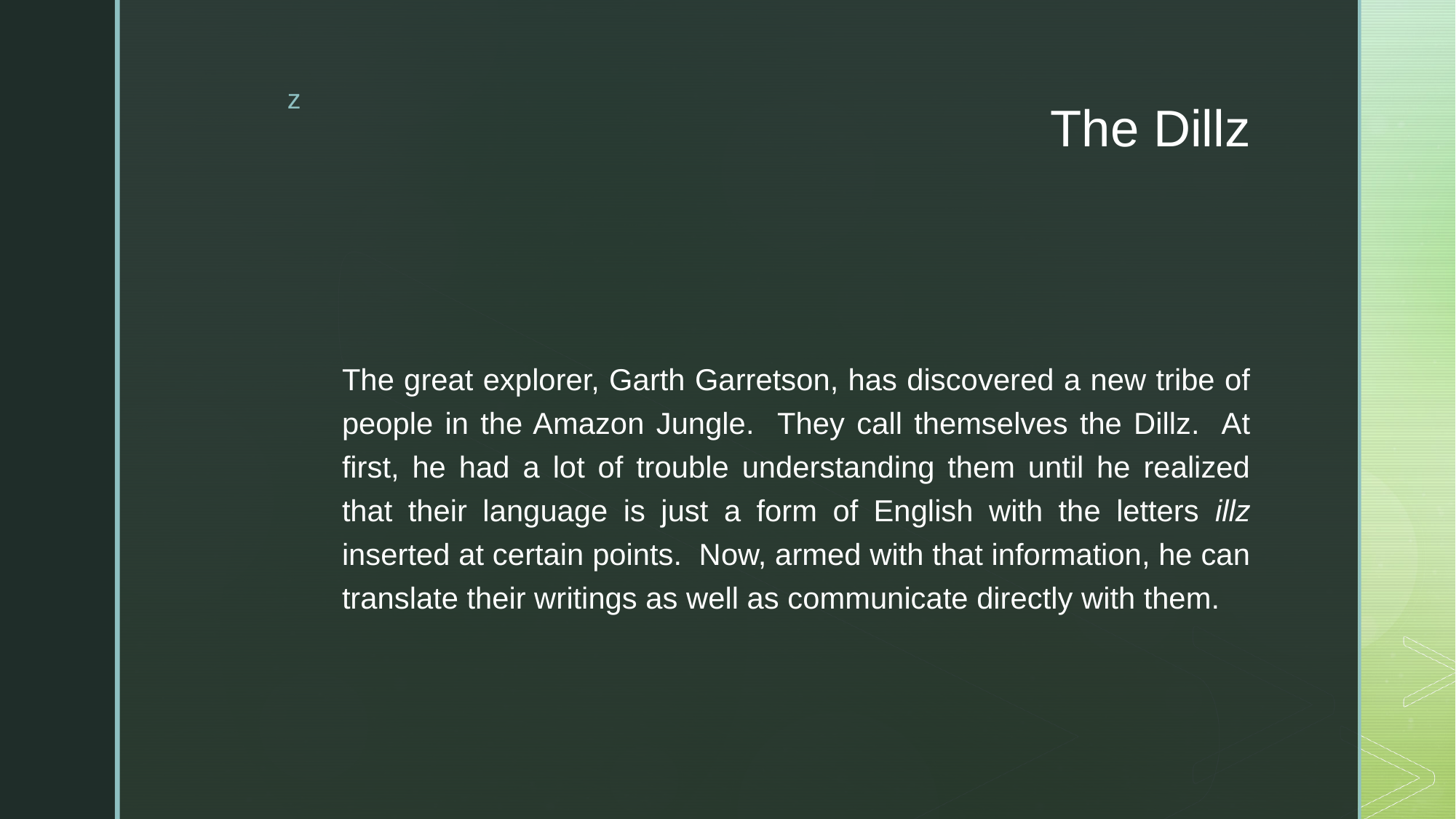

# The Dillz
The great explorer, Garth Garretson, has discovered a new tribe of people in the Amazon Jungle.  They call themselves the Dillz.  At first, he had a lot of trouble understanding them until he realized that their language is just a form of English with the letters illz inserted at certain points.  Now, armed with that information, he can translate their writings as well as communicate directly with them.